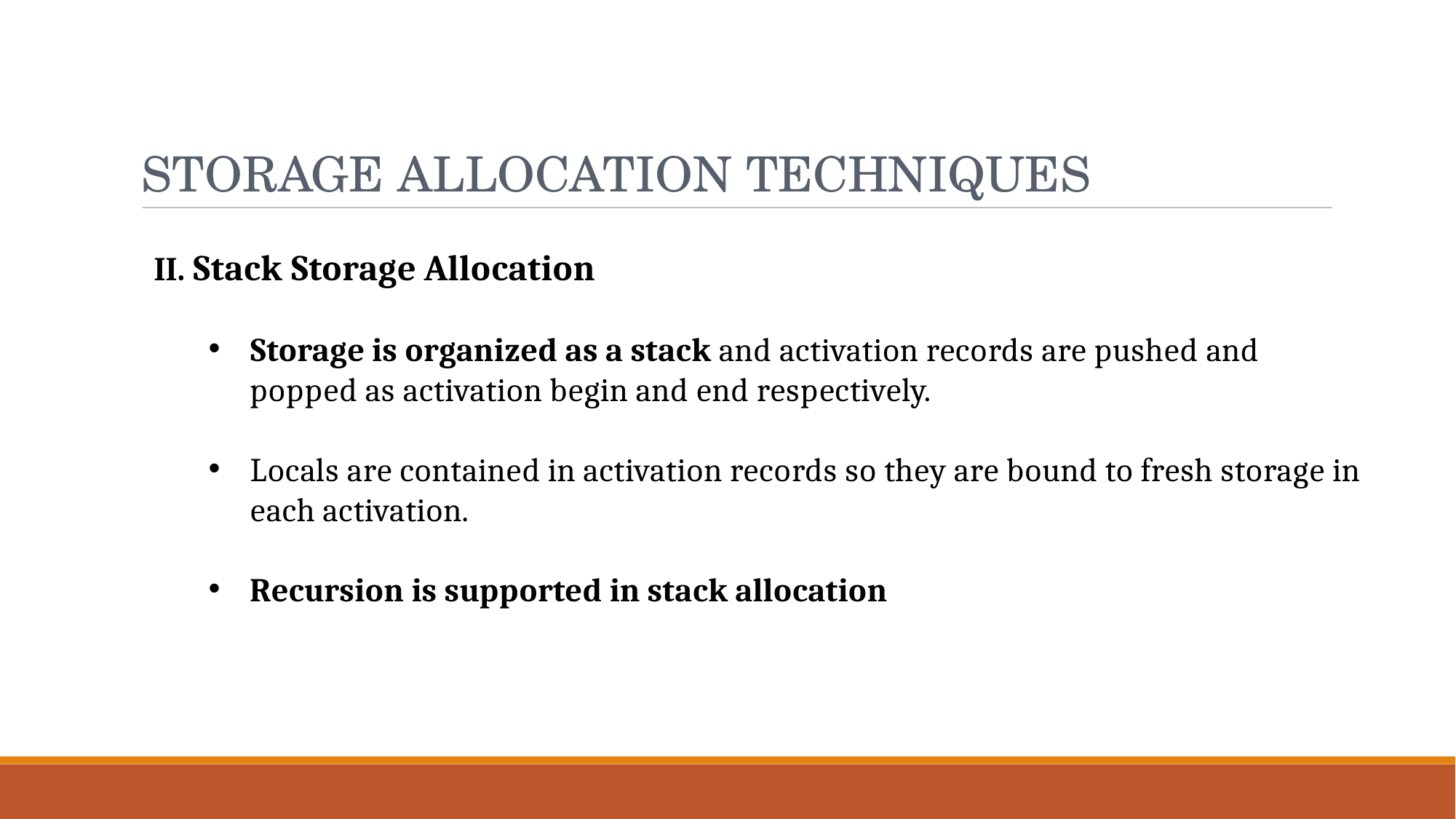

STORAGE ALLOCATION TECHNIQUES
II. Stack Storage Allocation

Storage is organized as a stack and activation records are pushed and popped as activation begin and end respectively.

Locals are contained in activation records so they are bound to fresh storage in each activation.

Recursion is supported in stack allocation